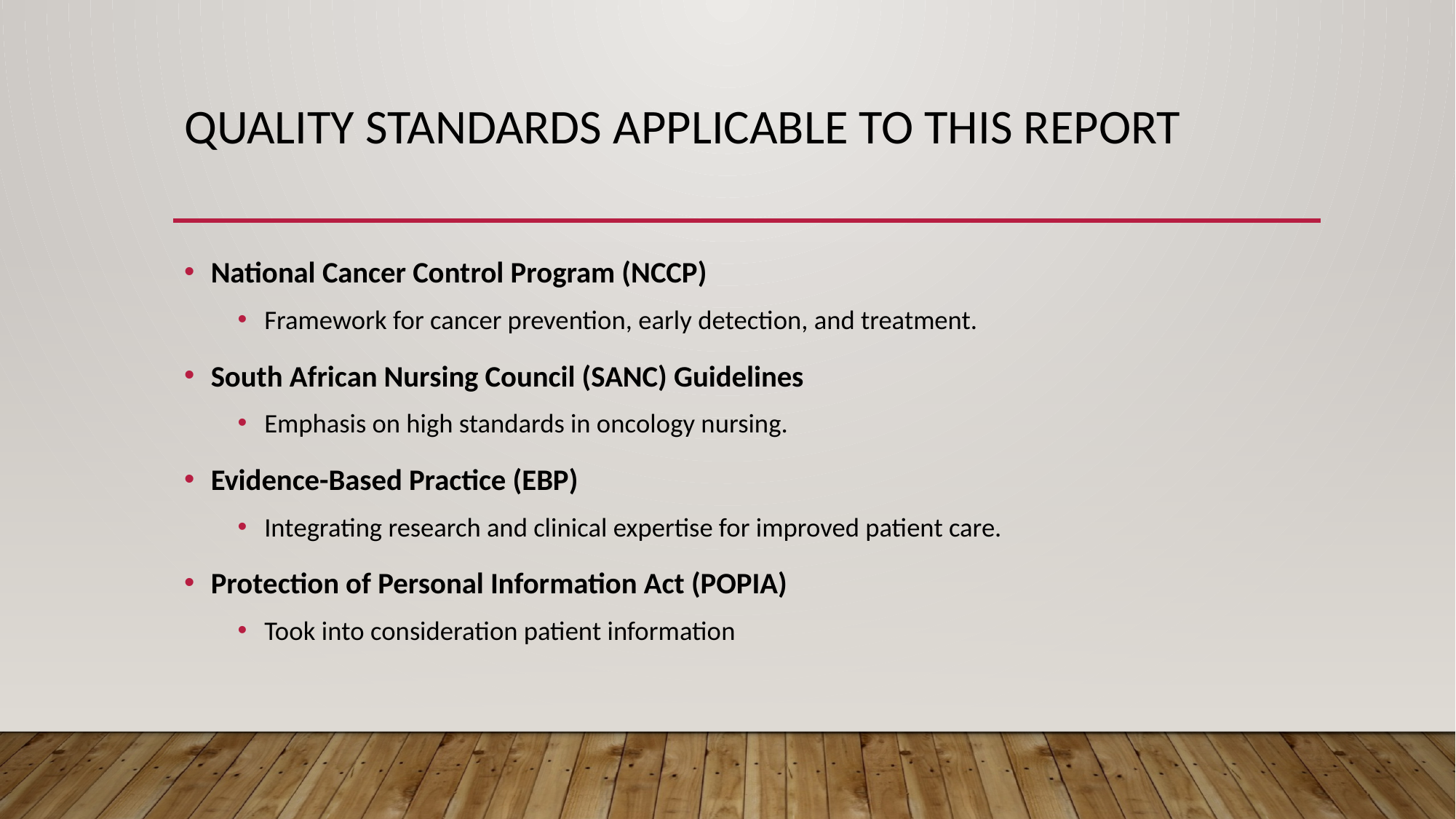

# QUALITY STANDARDS APPLICABLE TO THIS REPORT
National Cancer Control Program (NCCP)
Framework for cancer prevention, early detection, and treatment.
South African Nursing Council (SANC) Guidelines
Emphasis on high standards in oncology nursing.
Evidence-Based Practice (EBP)
Integrating research and clinical expertise for improved patient care.
Protection of Personal Information Act (POPIA)
Took into consideration patient information